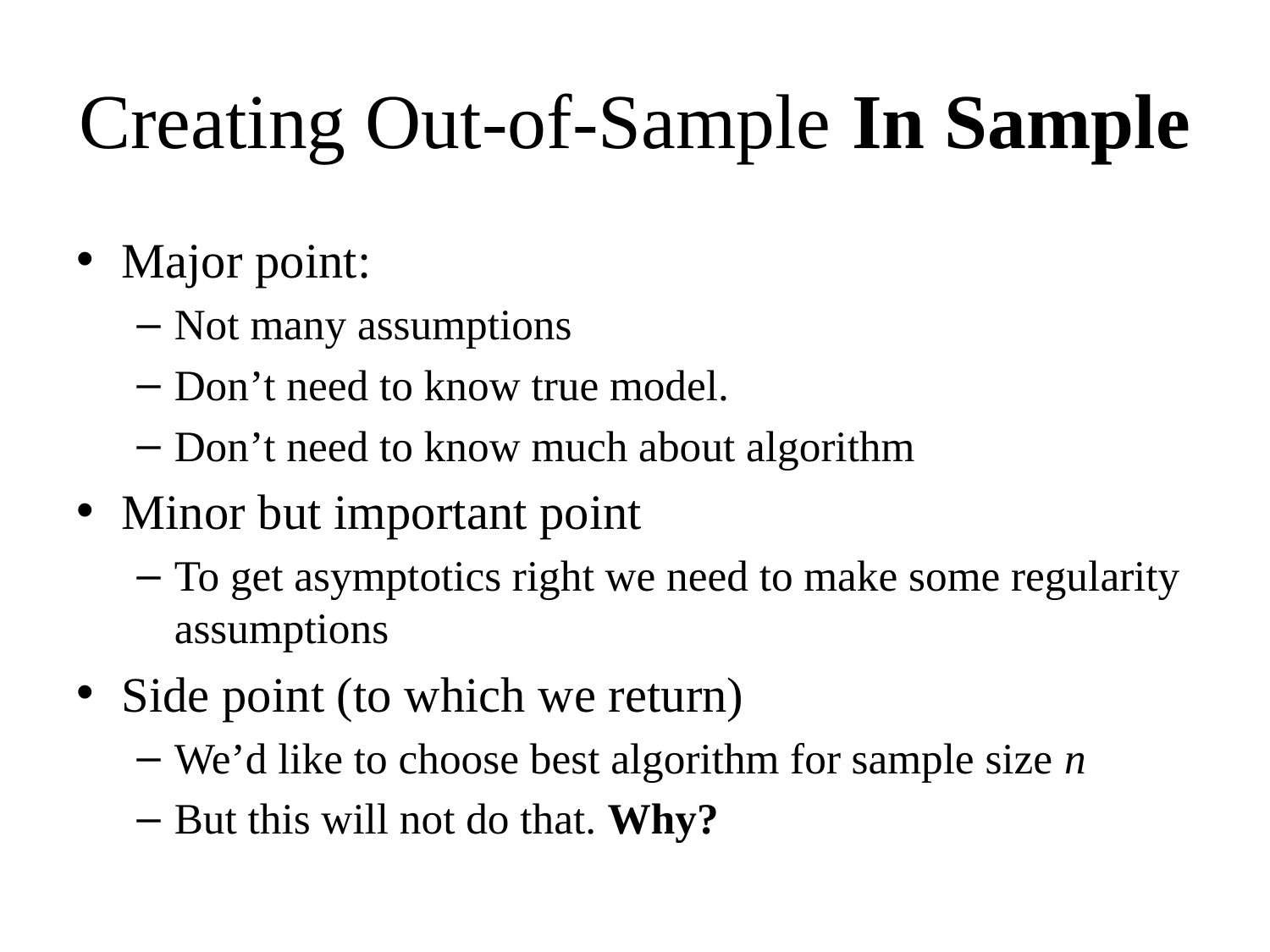

# Creating Out-of-Sample In Sample
Major point:
Not many assumptions
Don’t need to know true model.
Don’t need to know much about algorithm
Minor but important point
To get asymptotics right we need to make some regularity assumptions
Side point (to which we return)
We’d like to choose best algorithm for sample size n
But this will not do that. Why?